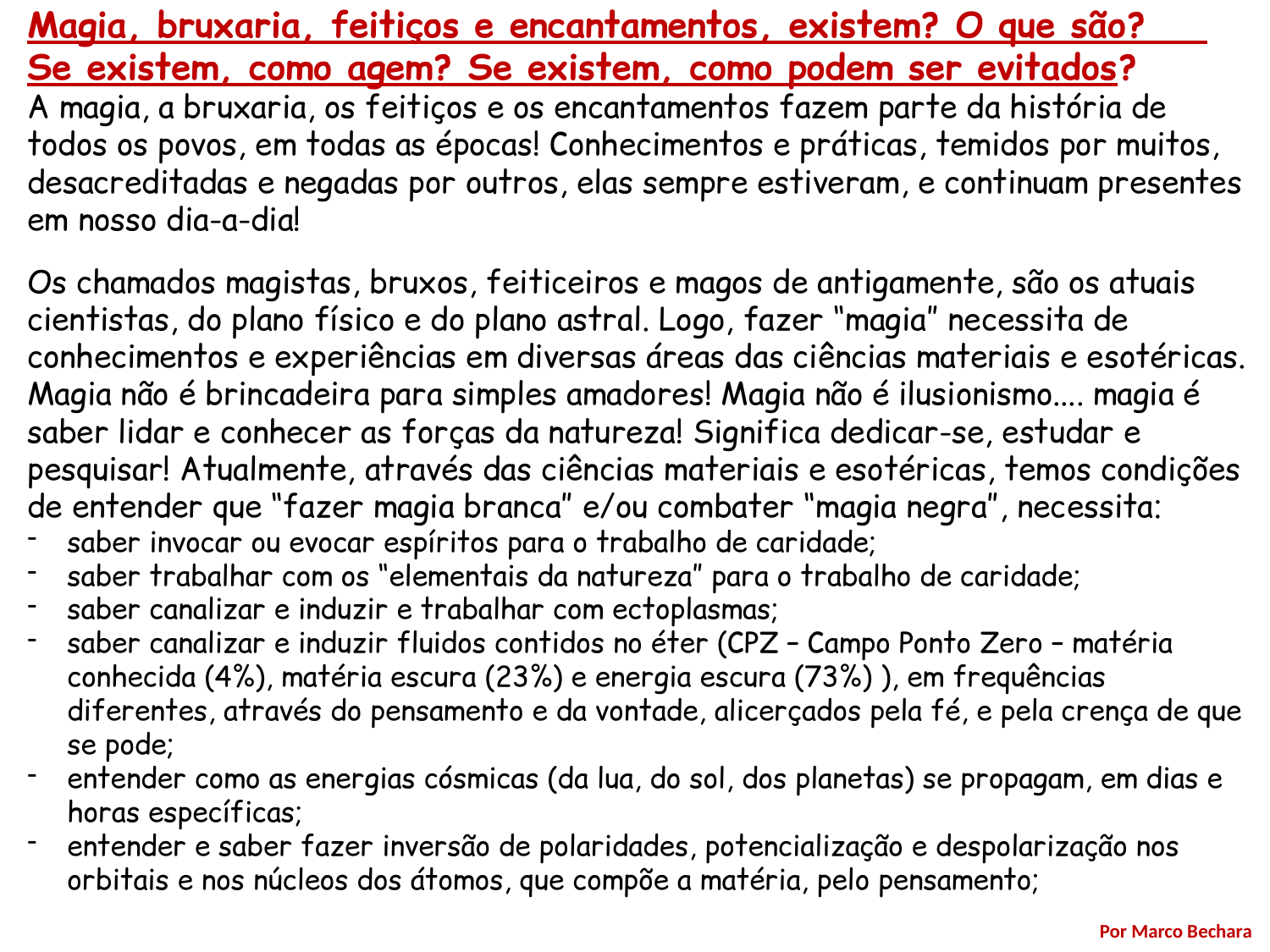

Magia, bruxaria, feitiços e encantamentos, existem? O que são?     Se existem, como agem? Se existem, como podem ser evitados?
A magia, a bruxaria, os feitiços e os encantamentos fazem parte da história de todos os povos, em todas as épocas! Conhecimentos e práticas, temidos por muitos, desacreditadas e negadas por outros, elas sempre estiveram, e continuam presentes em nosso dia-a-dia!

Os chamados magistas, bruxos, feiticeiros e magos de antigamente, são os atuais cientistas, do plano físico e do plano astral. Logo, fazer “magia” necessita de conhecimentos e experiências em diversas áreas das ciências materiais e esotéricas. Magia não é brincadeira para simples amadores! Magia não é ilusionismo.... magia é saber lidar e conhecer as forças da natureza! Significa dedicar-se, estudar e pesquisar! Atualmente, através das ciências materiais e esotéricas, temos condições de entender que “fazer magia branca” e/ou combater “magia negra”, necessita:
saber invocar ou evocar espíritos para o trabalho de caridade;
saber trabalhar com os “elementais da natureza” para o trabalho de caridade;
saber canalizar e induzir e trabalhar com ectoplasmas;
saber canalizar e induzir fluidos contidos no éter (CPZ – Campo Ponto Zero – matéria conhecida (4%), matéria escura (23%) e energia escura (73%) ), em frequências diferentes, através do pensamento e da vontade, alicerçados pela fé, e pela crença de que se pode;
entender como as energias cósmicas (da lua, do sol, dos planetas) se propagam, em dias e horas específicas;
entender e saber fazer inversão de polaridades, potencialização e despolarização nos orbitais e nos núcleos dos átomos, que compõe a matéria, pelo pensamento;
Por Marco Bechara